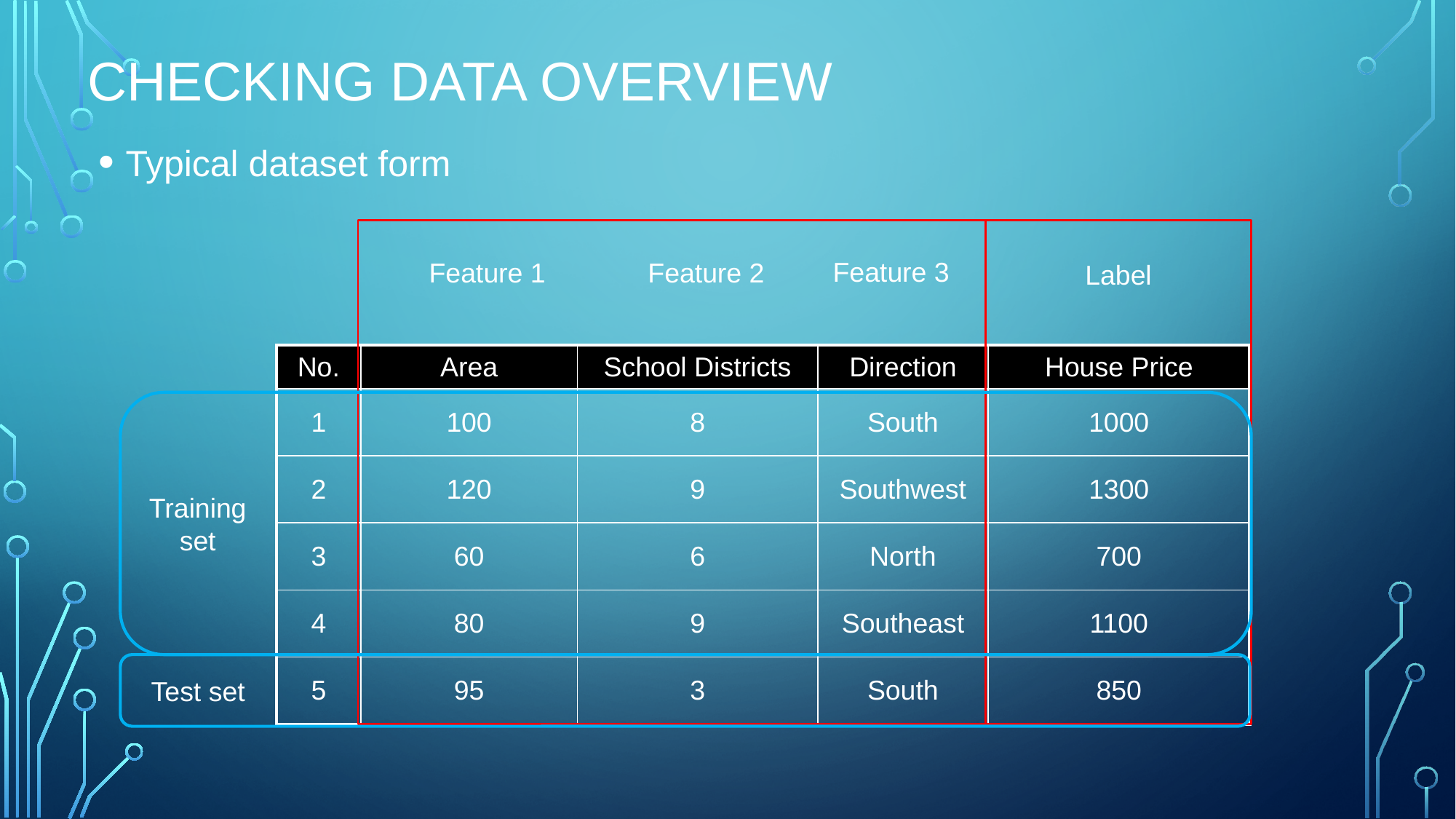

# Checking Data Overview
Typical dataset form

Feature 3
Feature 1
Feature 2
Label
| No. | Area | School Districts | Direction | House Price |
| --- | --- | --- | --- | --- |
| 1 | 100 | 8 | South | 1000 |
| 2 | 120 | 9 | Southwest | 1300 |
| 3 | 60 | 6 | North | 700 |
| 4 | 80 | 9 | Southeast | 1100 |
| 5 | 95 | 3 | South | 850 |

Training set

Test set